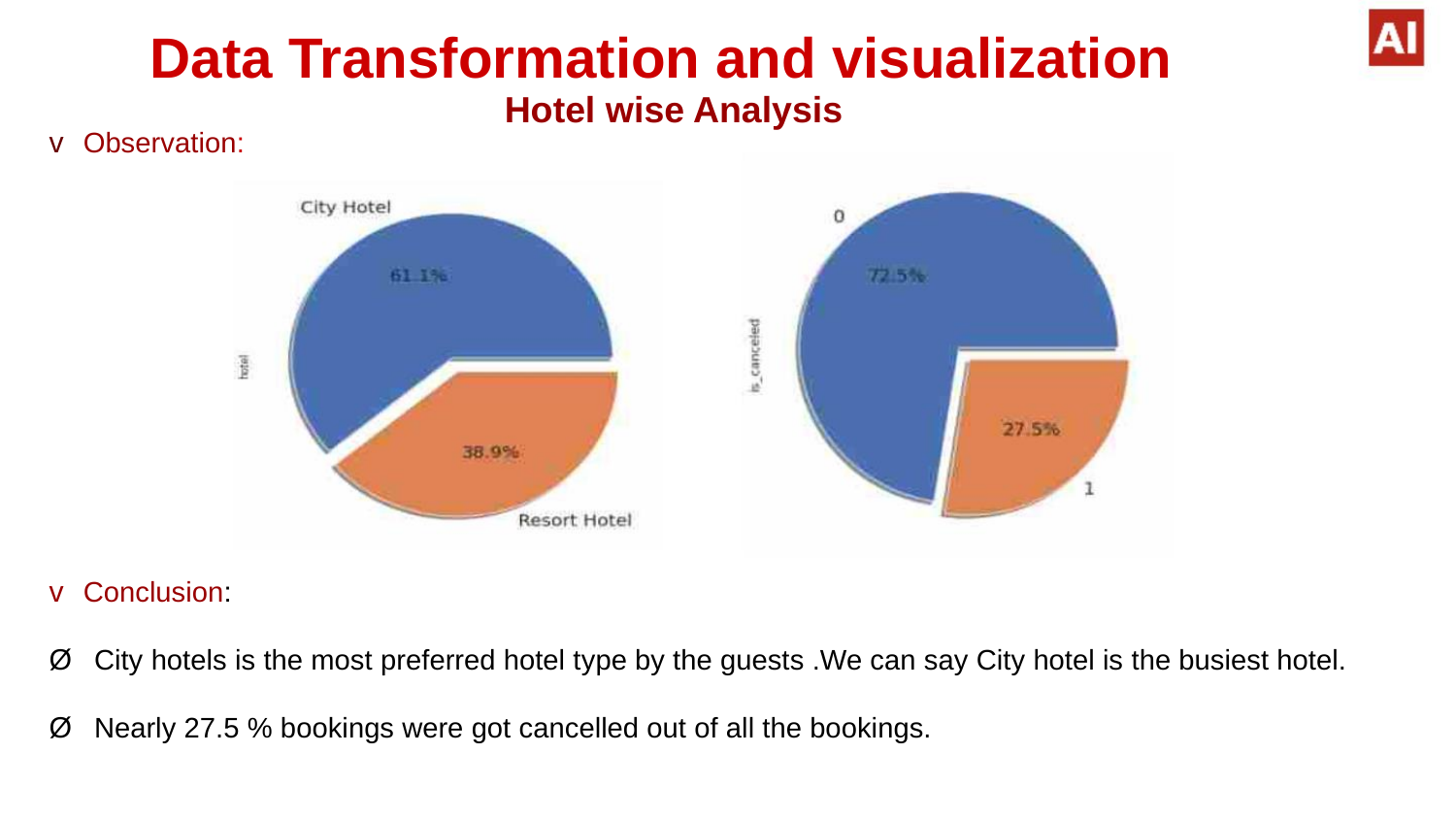

Data Transformation and visualization
Hotel wise Analysis
v Observation:
v Conclusion:
Ø City hotels is the most preferred hotel type by the guests .We can say City hotel is the busiest hotel.
Ø Nearly 27.5 % bookings were got cancelled out of all the bookings.